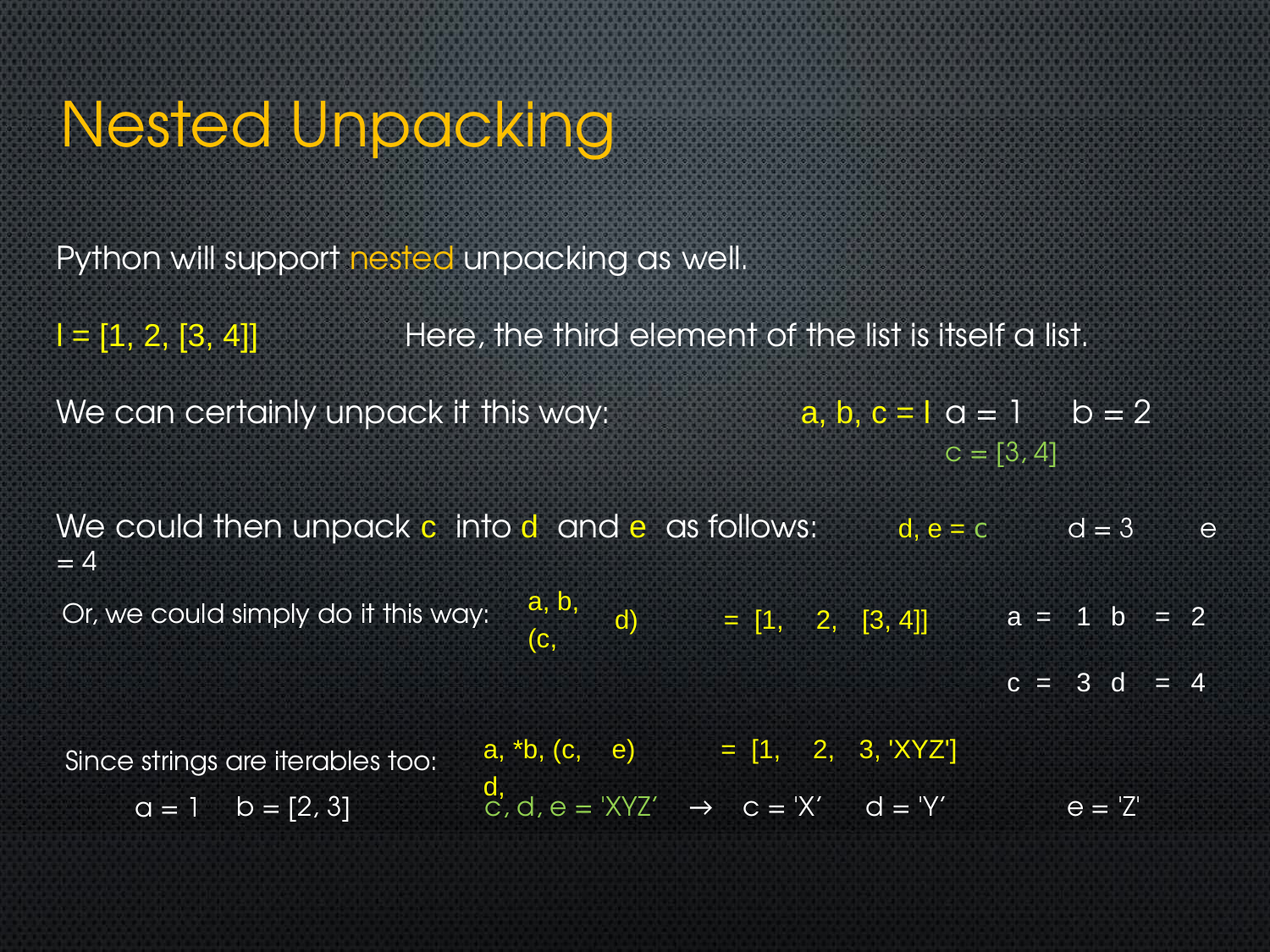

Nested Unpacking

Python will support nested unpacking as well.

l = [1, 2, [3, 4]]	Here, the third element of the list is itself a list.

We can certainly unpack it this way:	       a, b, c = l	a = 1	b = 2       				c = [3, 4]

We could then unpack c into d and e as follows:         d, e = c     d = 3         e = 4
| Or, we could simply do it this way: |  | a, b, (c, | d) | = | [1, | 2, | [3, 4]] | a | = | 1 | b | = | 2 |
| --- | --- | --- | --- | --- | --- | --- | --- | --- | --- | --- | --- | --- | --- |
|  |  |  |  |  |  |  |  | c | = | 3 | d | = | 4 |
| Since strings are iterables too: | a, \*b, (c, d, |  | e) | = | [1, | 2, | 3, 'XYZ'] |  |  |  |  |  |  |
b = [2, 3]
c, d, e = 'XYZ’    →    c = 'X’ 	d = 'Y’	          e = 'Z'

a = 1